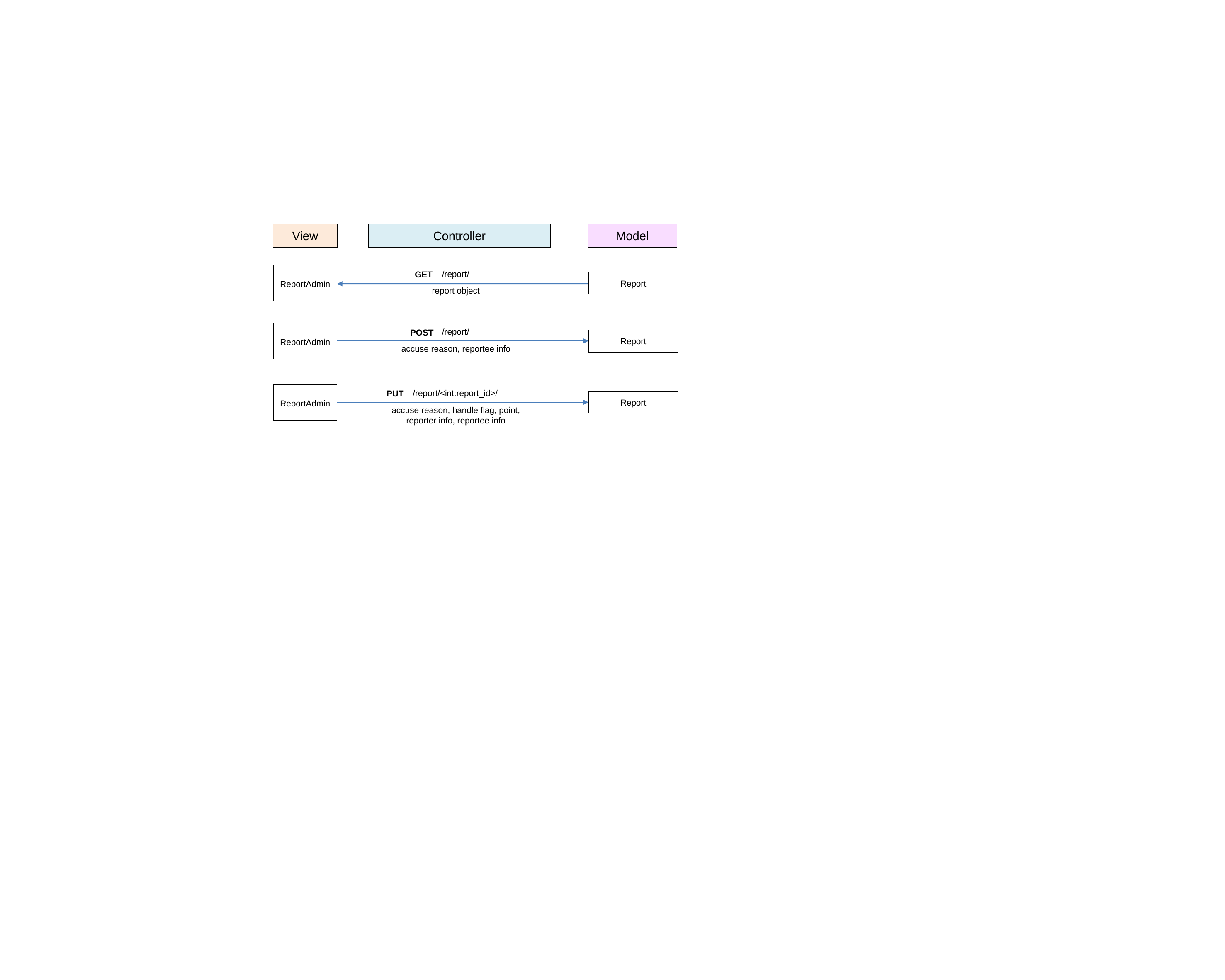

Model
View
Controller

ReportAdmin
/report/
Report
report object
GET

ReportAdmin
/report/
Report
accuse reason, reportee info
POST

ReportAdmin
/report/<int:report_id>/
Report
accuse reason, handle flag, point, reporter info, reportee info
PUT